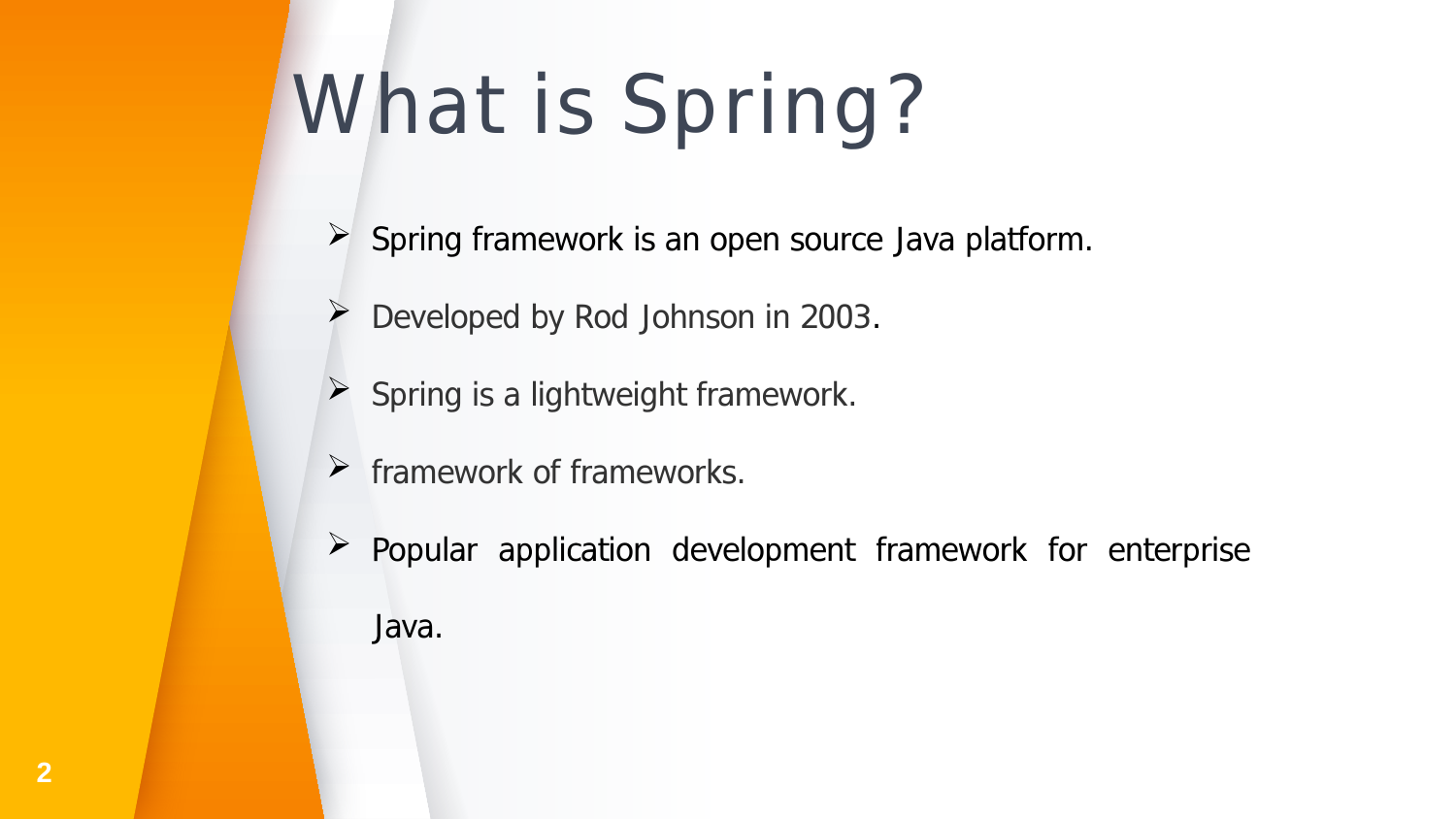

# What is Spring?
Spring framework is an open source Java platform.
Developed by Rod Johnson in 2003.
Spring is a lightweight framework.
framework of frameworks.
Popular application development framework for enterprise Java.

2